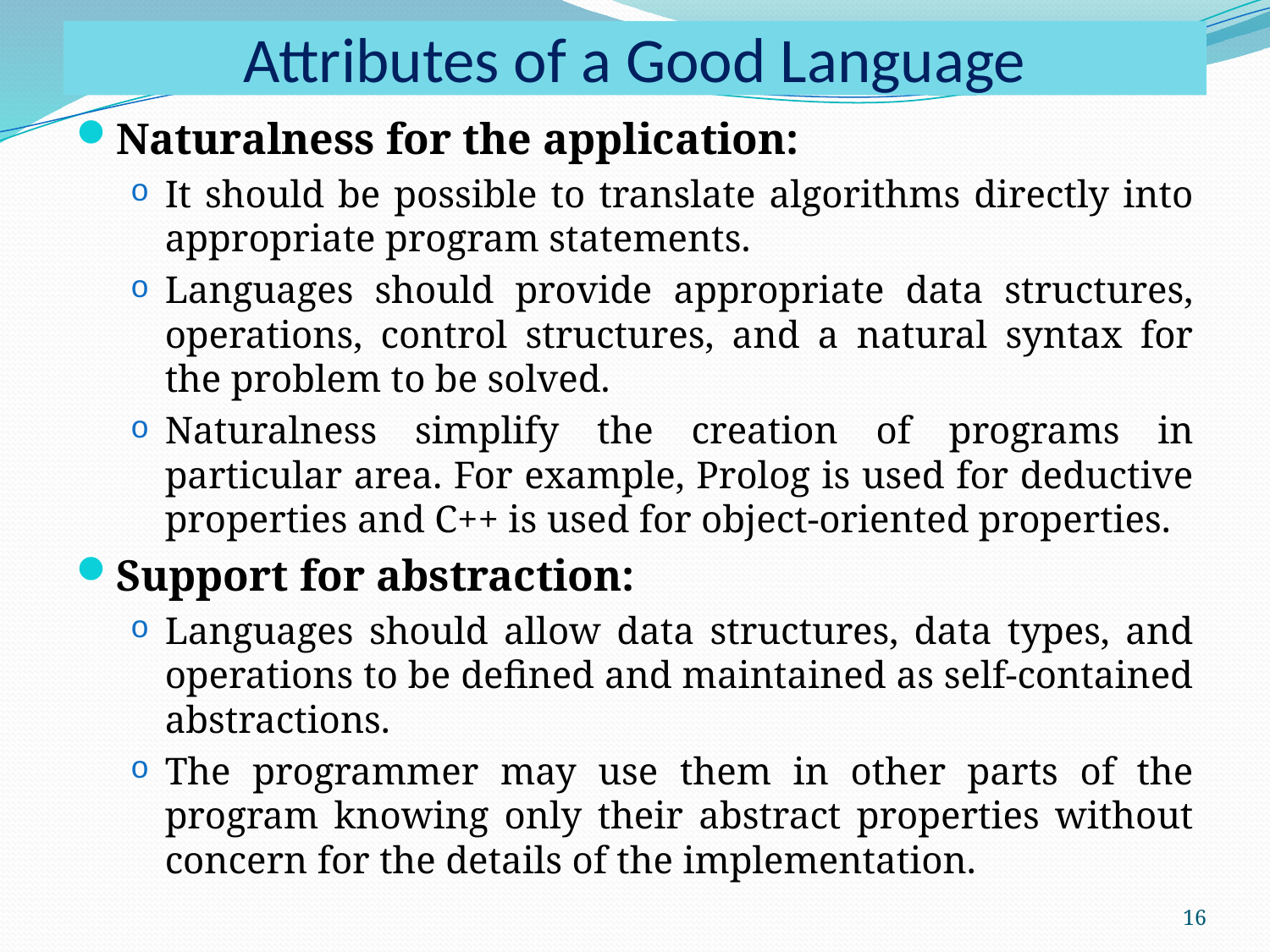

# Attributes of a Good Language
Naturalness for the application:
It should be possible to translate algorithms directly into appropriate program statements.
Languages should provide appropriate data structures, operations, control structures, and a natural syntax for the problem to be solved.
Naturalness simplify the creation of programs in particular area. For example, Prolog is used for deductive properties and C++ is used for object-oriented properties.
Support for abstraction:
Languages should allow data structures, data types, and operations to be defined and maintained as self-contained abstractions.
The programmer may use them in other parts of the program knowing only their abstract properties without concern for the details of the implementation.
16